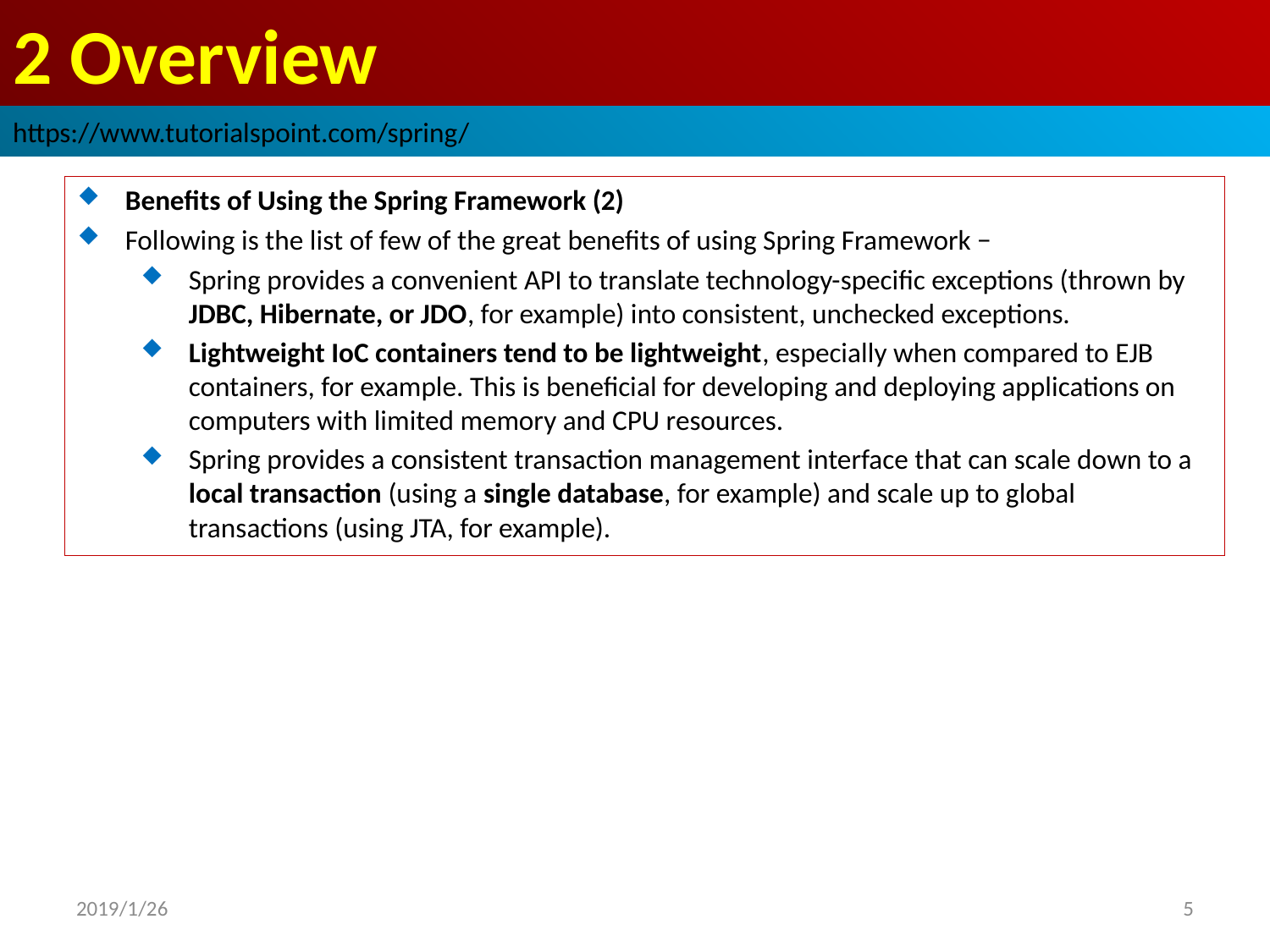

# 2 Overview
https://www.tutorialspoint.com/spring/
Benefits of Using the Spring Framework (2)
Following is the list of few of the great benefits of using Spring Framework −
Spring provides a convenient API to translate technology-specific exceptions (thrown by JDBC, Hibernate, or JDO, for example) into consistent, unchecked exceptions.
Lightweight IoC containers tend to be lightweight, especially when compared to EJB containers, for example. This is beneficial for developing and deploying applications on computers with limited memory and CPU resources.
Spring provides a consistent transaction management interface that can scale down to a local transaction (using a single database, for example) and scale up to global transactions (using JTA, for example).
2019/1/26
5